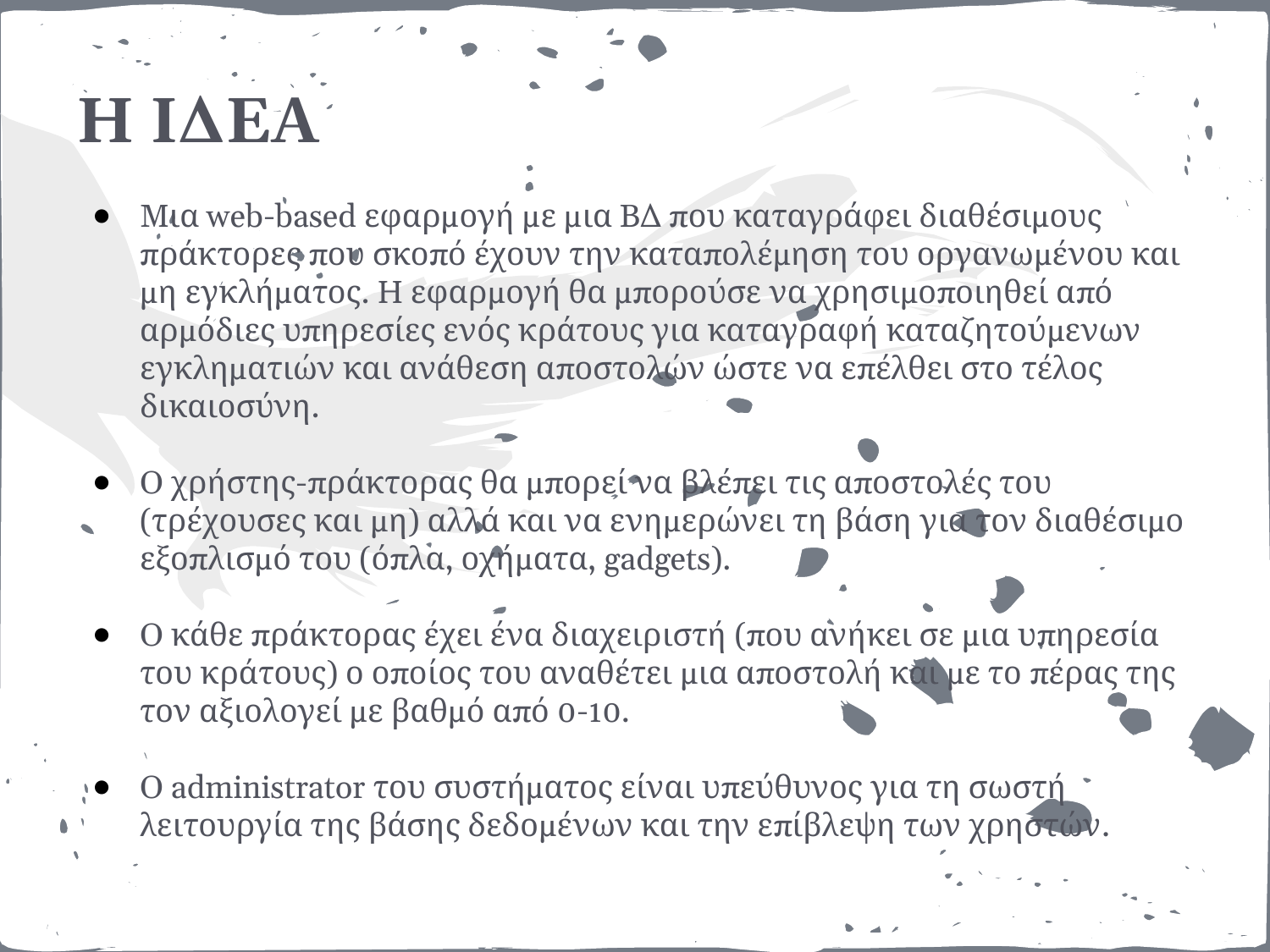

# Η ΙΔΕΑ
Μια web-based εφαρμογή με μια ΒΔ που καταγράφει διαθέσιμους πράκτορες που σκοπό έχουν την καταπολέμηση του οργανωμένου και μη εγκλήματος. Η εφαρμογή θα μπορούσε να χρησιμοποιηθεί από αρμόδιες υπηρεσίες ενός κράτους για καταγραφή καταζητούμενων εγκληματιών και ανάθεση αποστολών ώστε να επέλθει στο τέλος δικαιοσύνη.

Ο χρήστης-πράκτορας θα μπορεί να βλέπει τις αποστολές του (τρέχουσες και μη) αλλά και να ενημερώνει τη βάση για τον διαθέσιμο εξοπλισμό του (όπλα, οχήματα, gadgets).

Ο κάθε πράκτορας έχει ένα διαχειριστή (που ανήκει σε μια υπηρεσία του κράτους) ο οποίος του αναθέτει μια αποστολή και με το πέρας της τον αξιολογεί με βαθμό από 0-10.

Ο administrator του συστήματος είναι υπεύθυνος για τη σωστή λειτουργία της βάσης δεδομένων και την επίβλεψη των χρηστών.